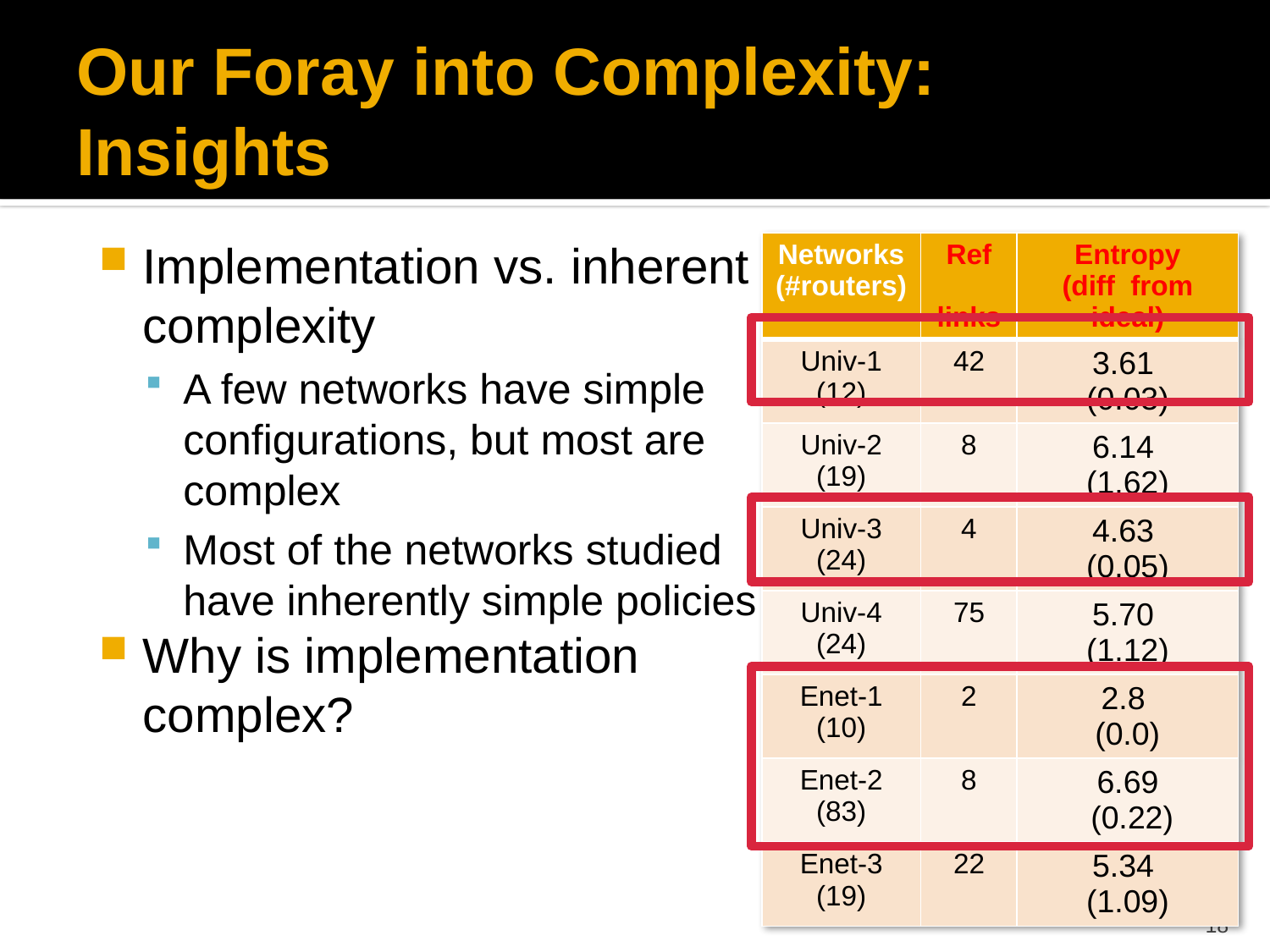

# Our Foray into Complexity: Insights
Implementation vs. inherent complexity
A few networks have simple configurations, but most are complex
Most of the networks studied have inherently simple policies
Why is implementation complex?
| Networks (#routers) | Ref links | Entropy (diff from ideal) |
| --- | --- | --- |
| Univ-1 (12) | 42 | 3.61 (0.03) |
| Univ-2 (19) | 8 | 6.14 (1.62) |
| Univ-3 (24) | 4 | 4.63 (0.05) |
| Univ-4 (24) | 75 | 5.70 (1.12) |
| Enet-1 (10) | 2 | 2.8 (0.0) |
| Enet-2 (83) | 8 | 6.69 (0.22) |
| Enet-3 (19) | 22 | 5.34 (1.09) |

18